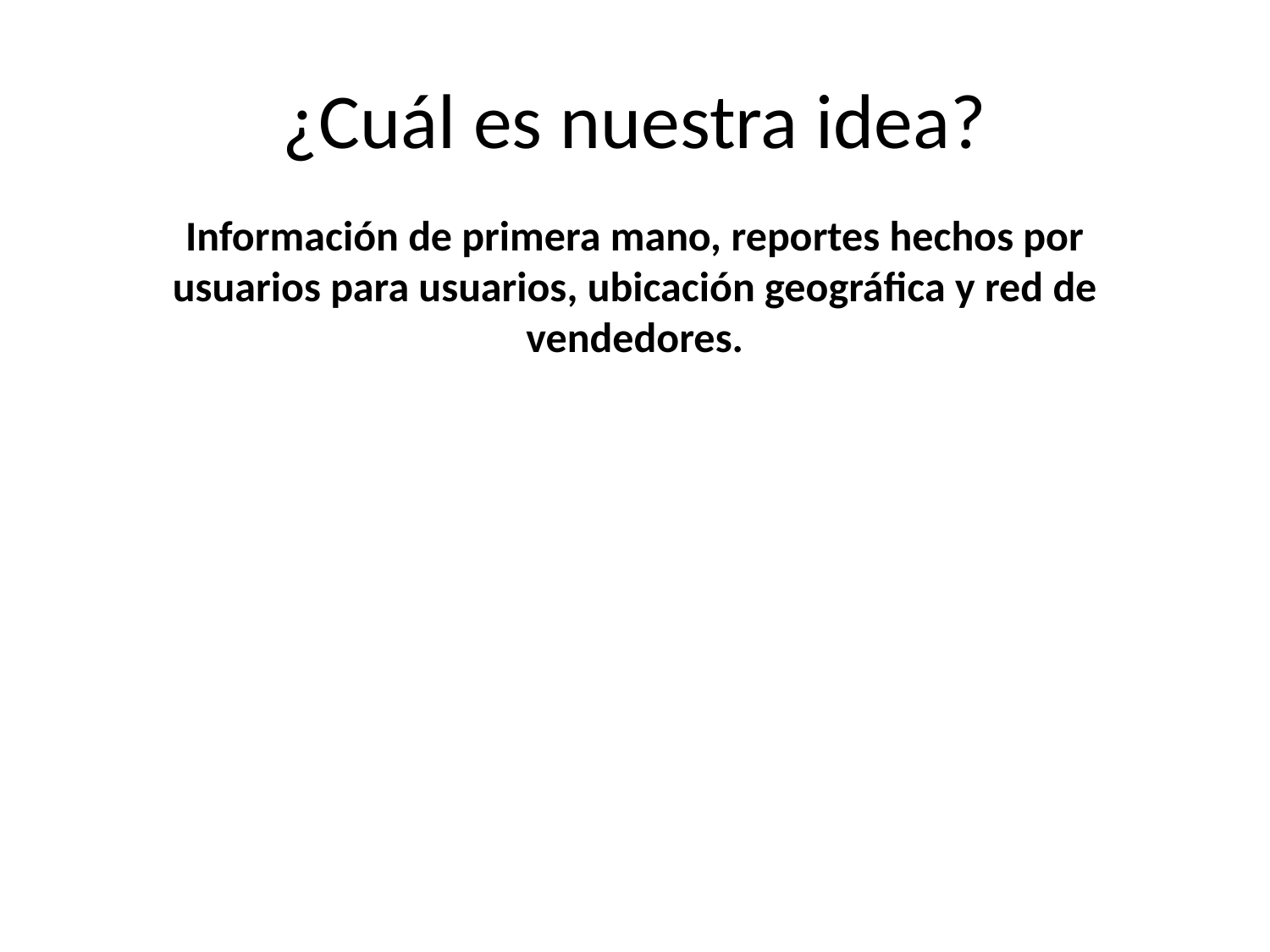

# ¿Cuál es nuestra idea?
Información de primera mano, reportes hechos por usuarios para usuarios, ubicación geográfica y red de vendedores.